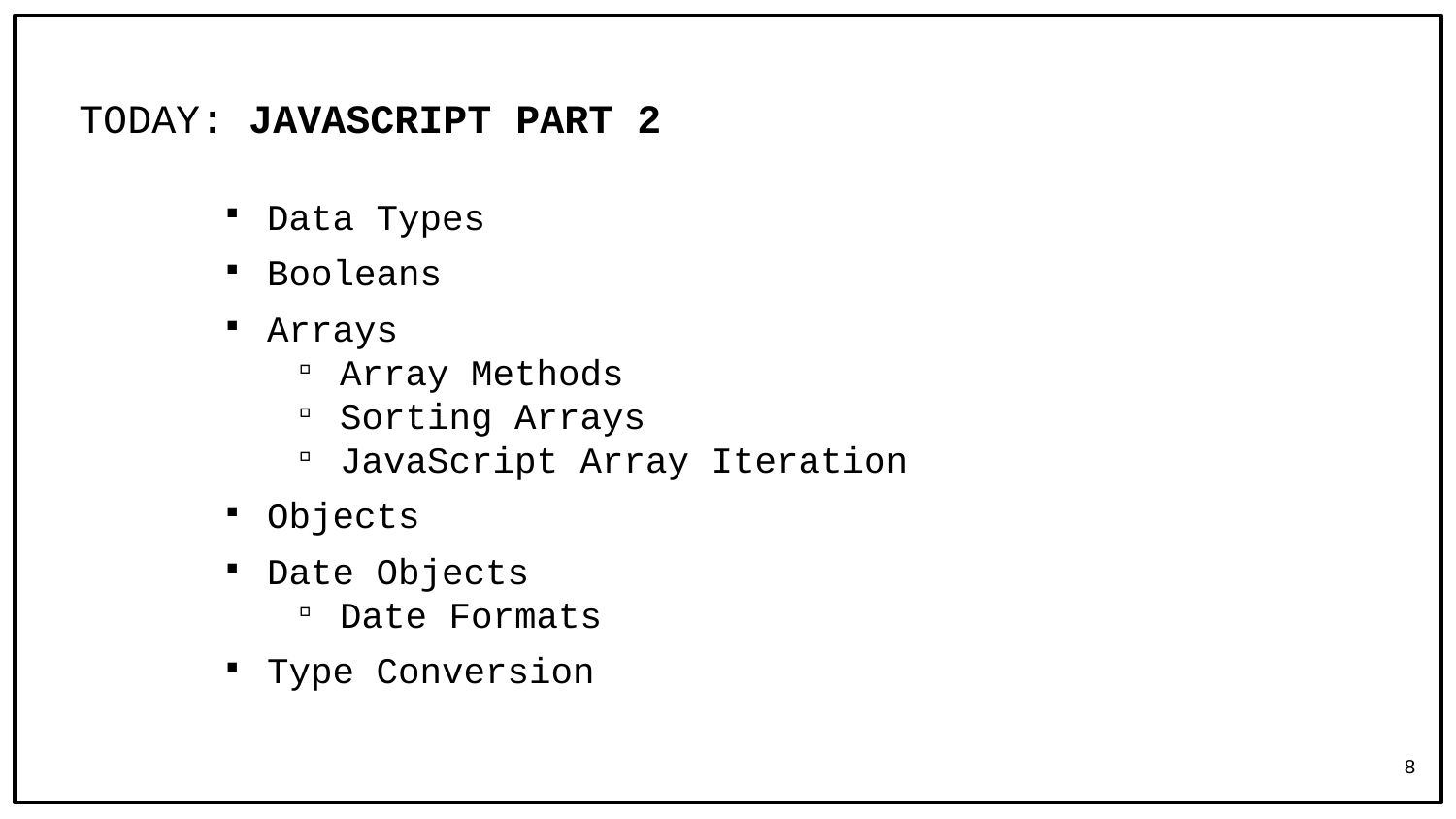

# TODAY: JAVASCRIPT PART 2
Data Types
Booleans
Arrays
Array Methods
Sorting Arrays
JavaScript Array Iteration
Objects
Date Objects
Date Formats
Type Conversion
8